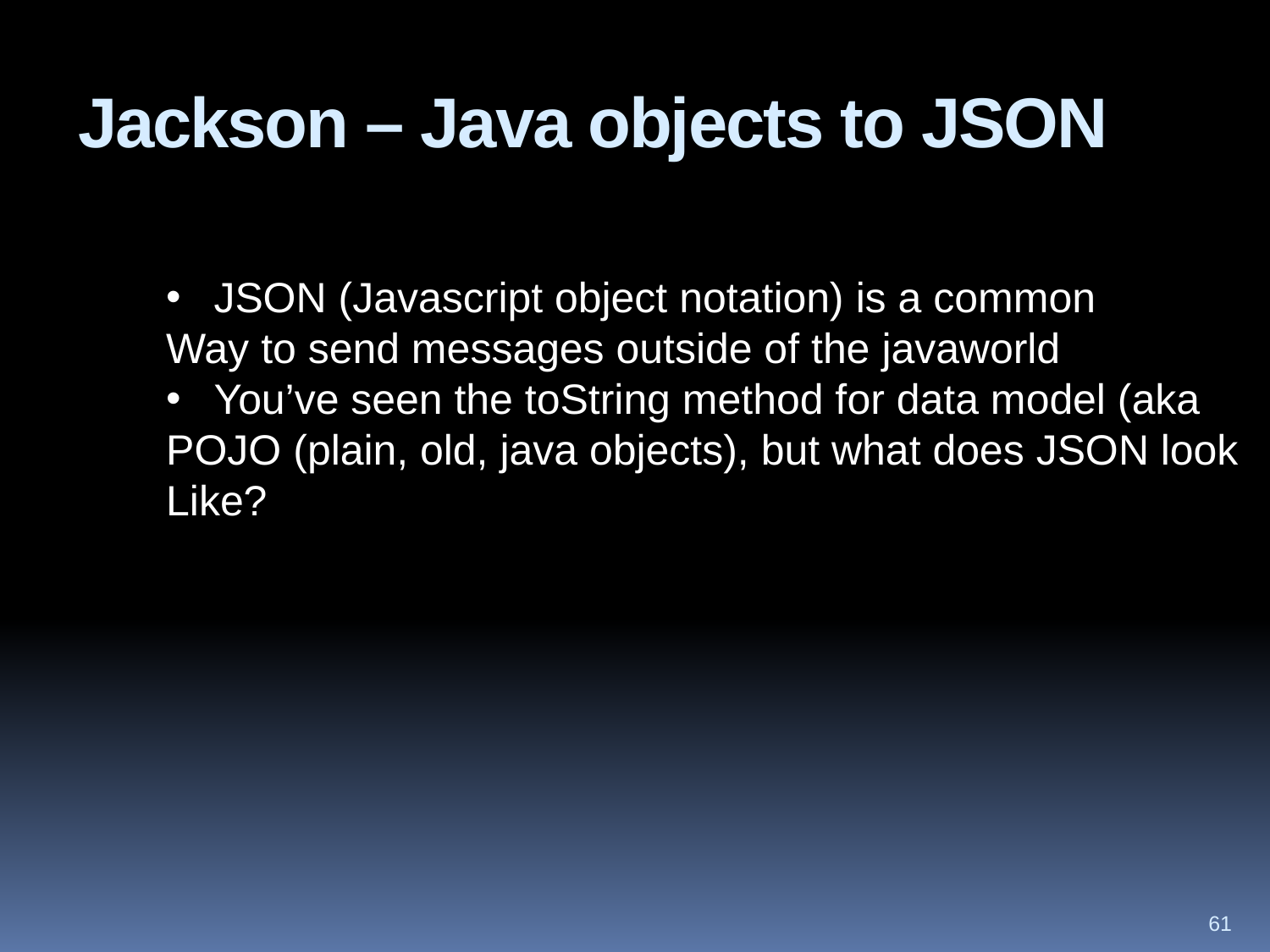

# Jackson – Java objects to JSON
JSON (Javascript object notation) is a common
Way to send messages outside of the javaworld
You’ve seen the toString method for data model (aka
POJO (plain, old, java objects), but what does JSON look
Like?
61